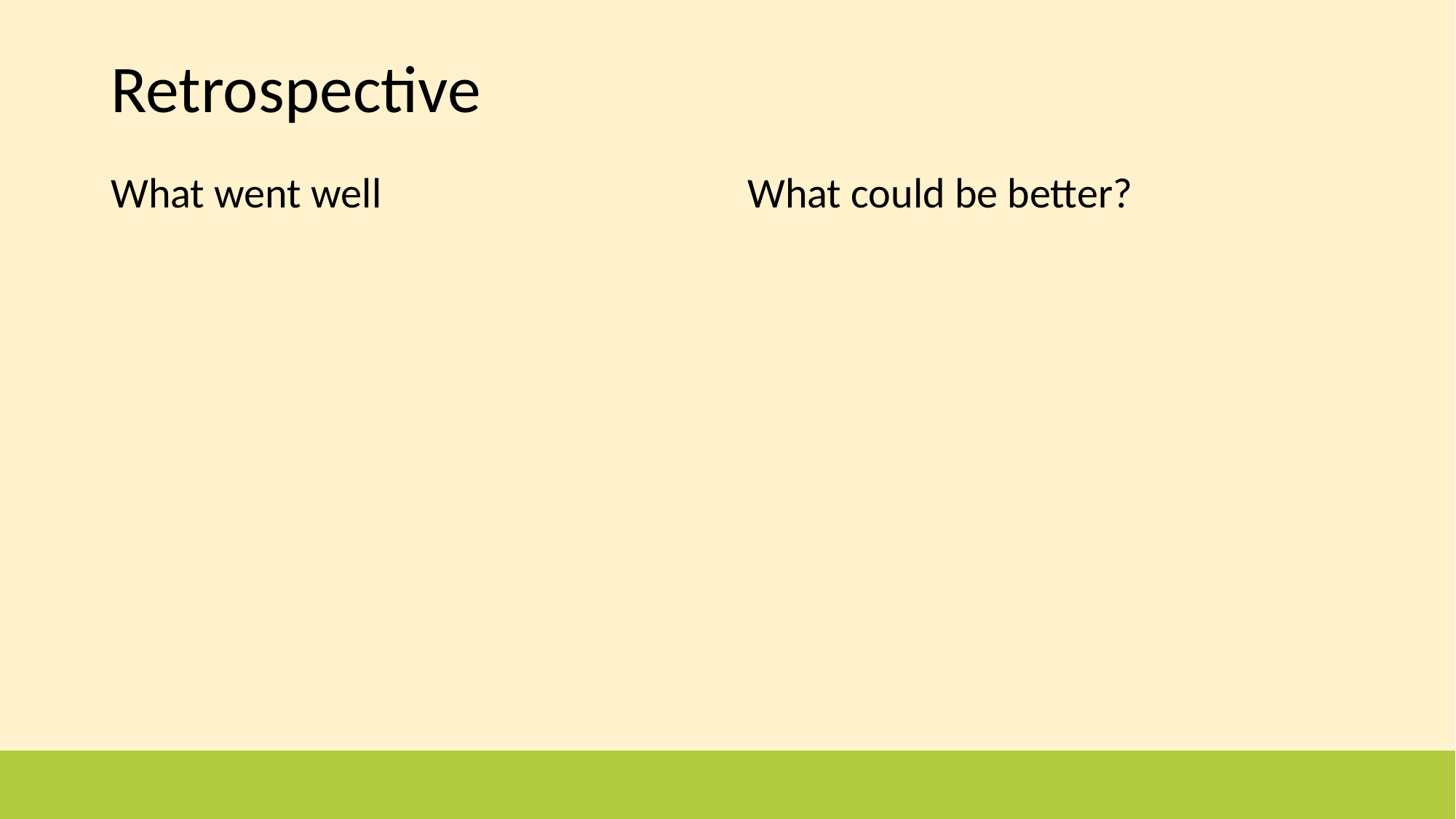

# Retrospective
What went well
What could be better?